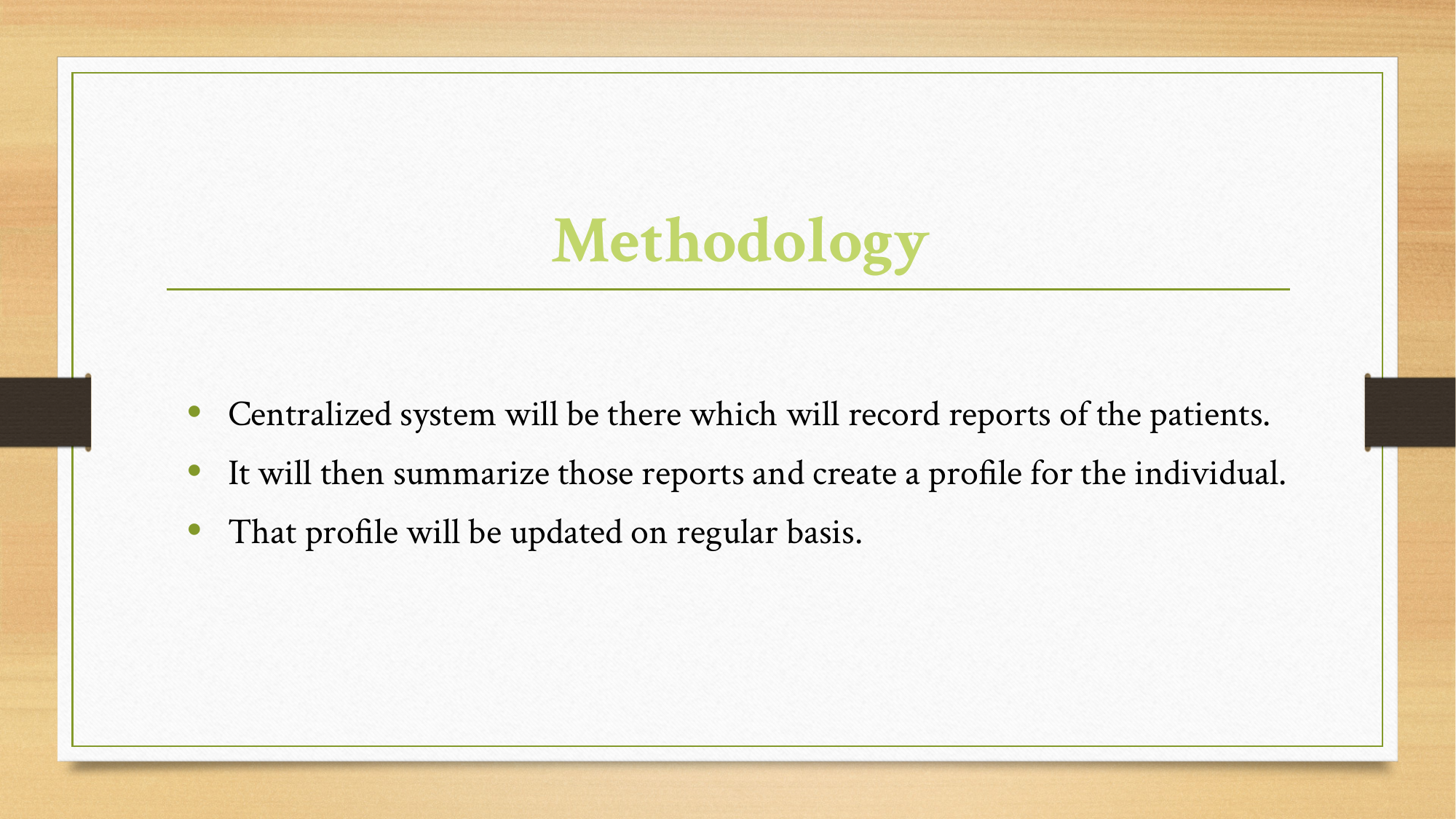

# Methodology
Centralized system will be there which will record reports of the patients.
It will then summarize those reports and create a profile for the individual.
That profile will be updated on regular basis.